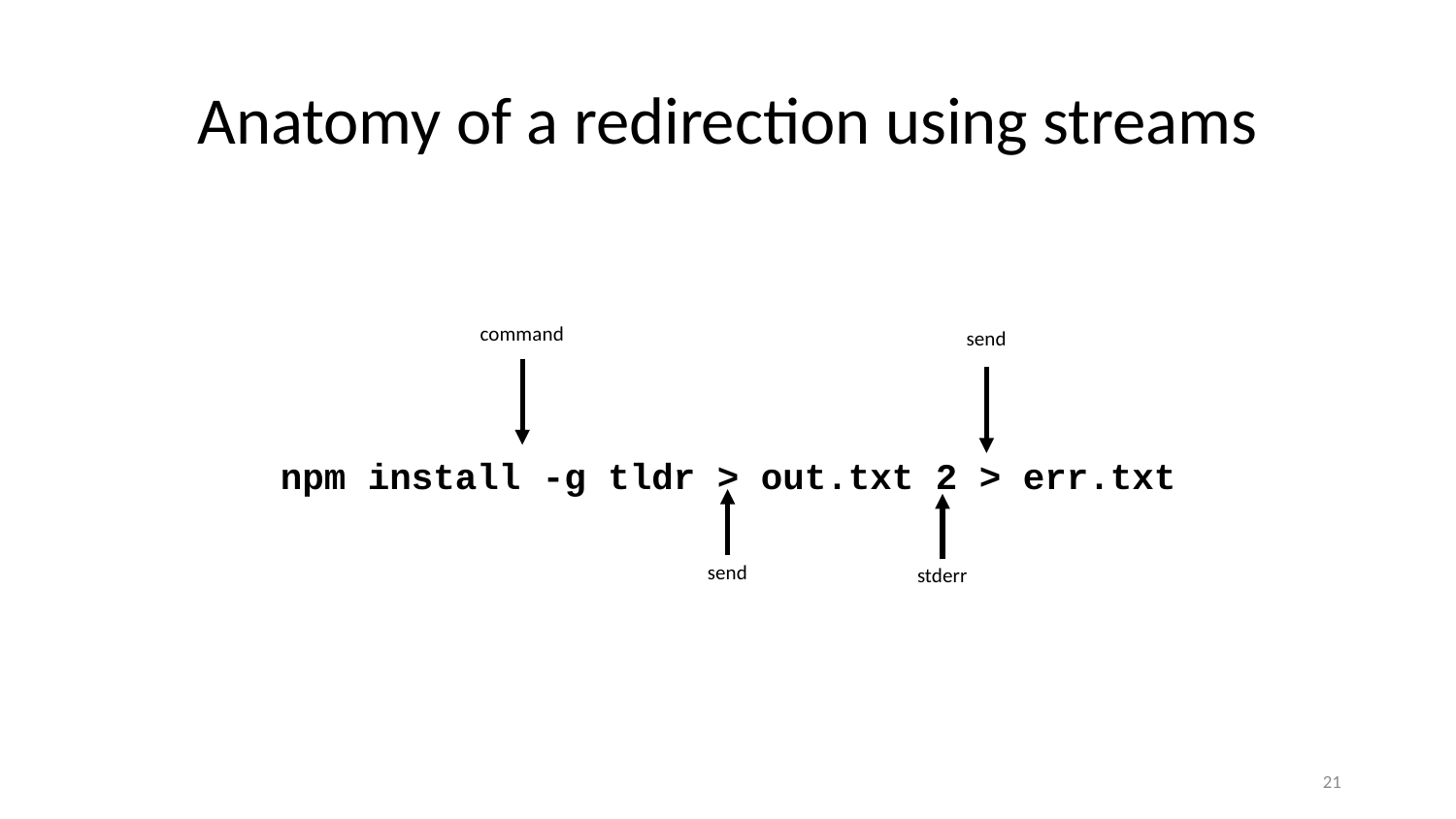

# Anatomy of a redirection using streams
npm install -g tldr > out.txt 2 > err.txt
command
send
send
stderr
21